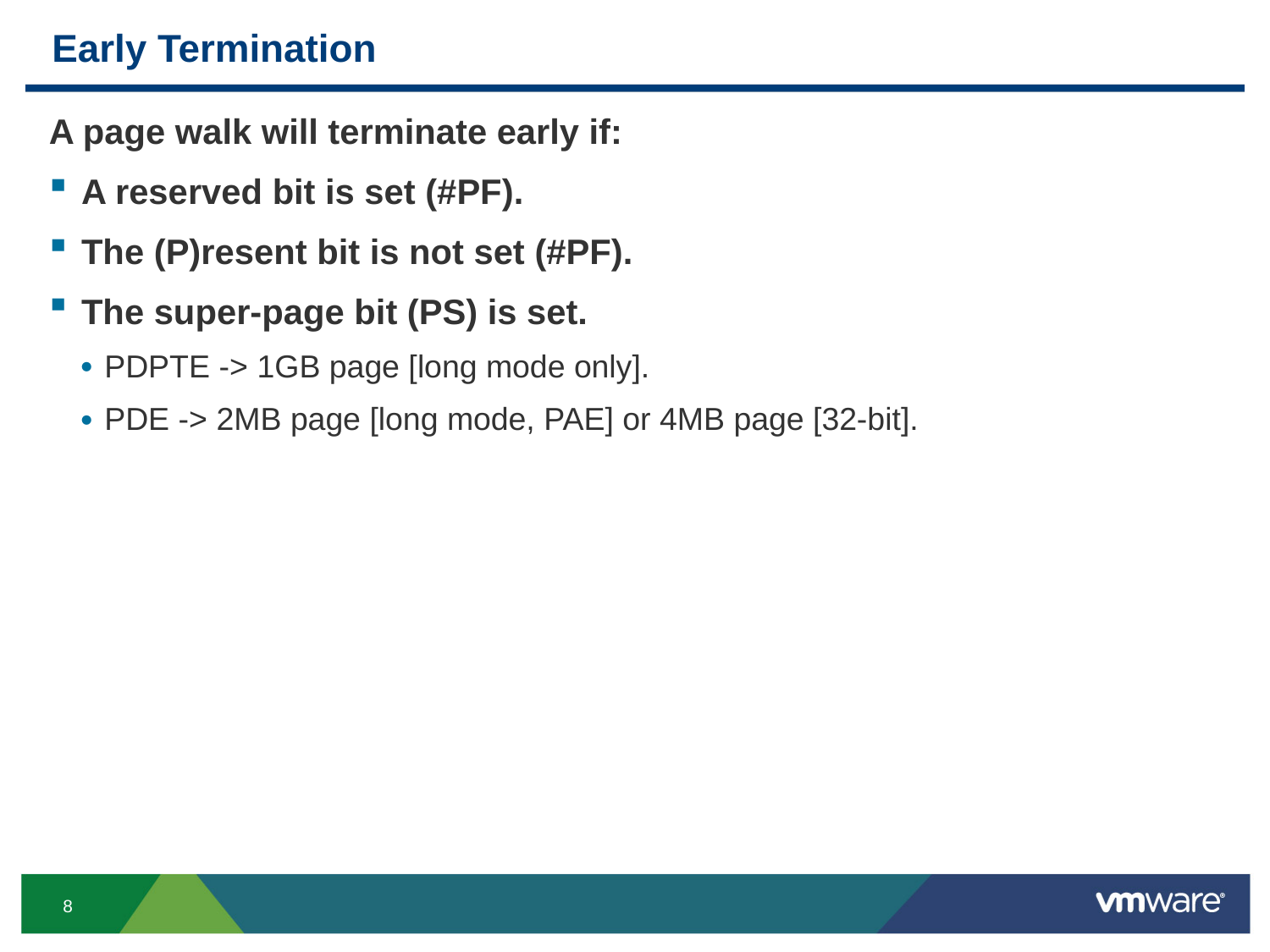

# Early Termination
A page walk will terminate early if:
A reserved bit is set (#PF).
The (P)resent bit is not set (#PF).
The super-page bit (PS) is set.
PDPTE -> 1GB page [long mode only].
PDE -> 2MB page [long mode, PAE] or 4MB page [32-bit].